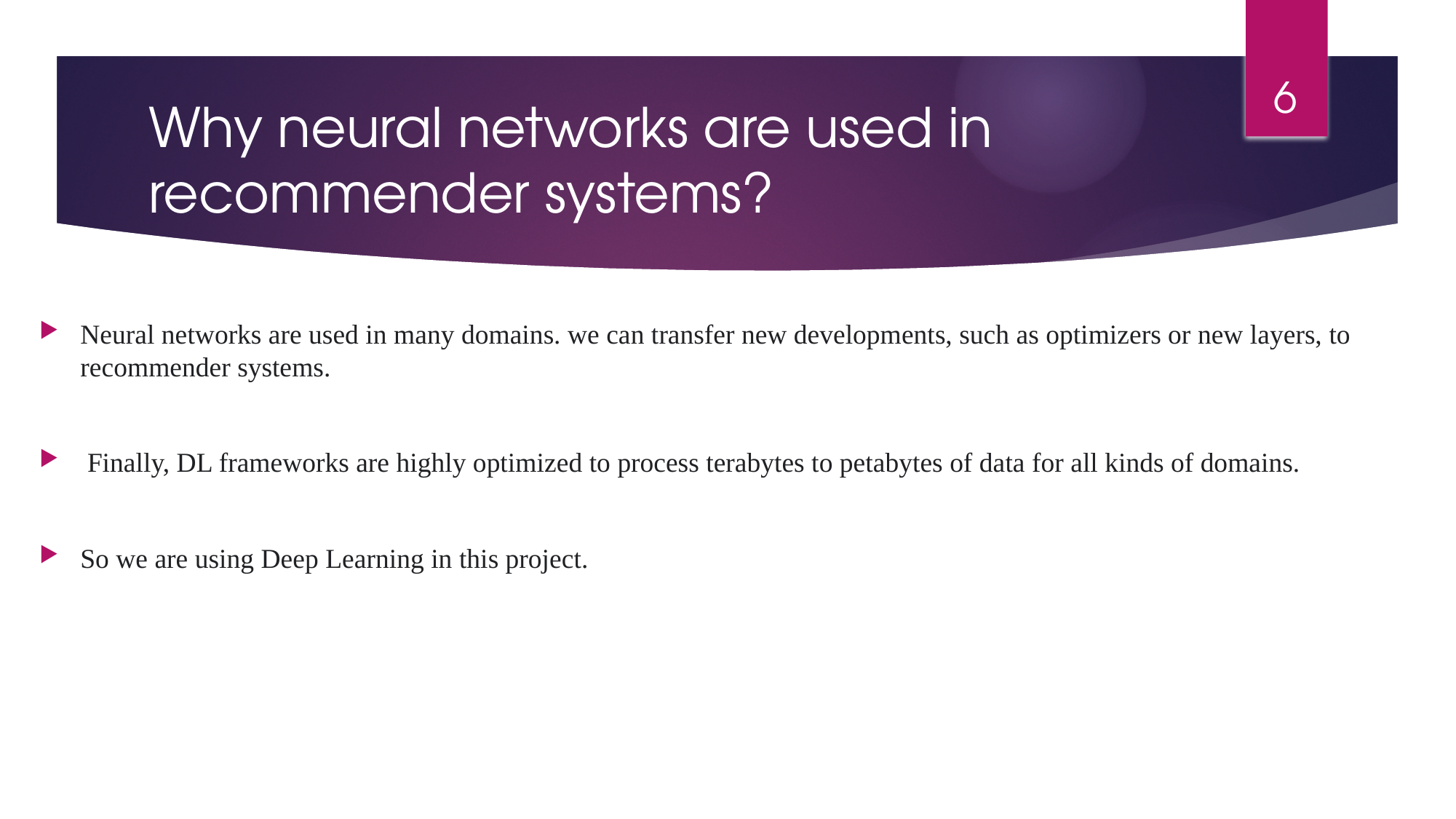

6
# Why neural networks are used in recommender systems?
Neural networks are used in many domains. we can transfer new developments, such as optimizers or new layers, to recommender systems.

 Finally, DL frameworks are highly optimized to process terabytes to petabytes of data for all kinds of domains.

So we are using Deep Learning in this project.